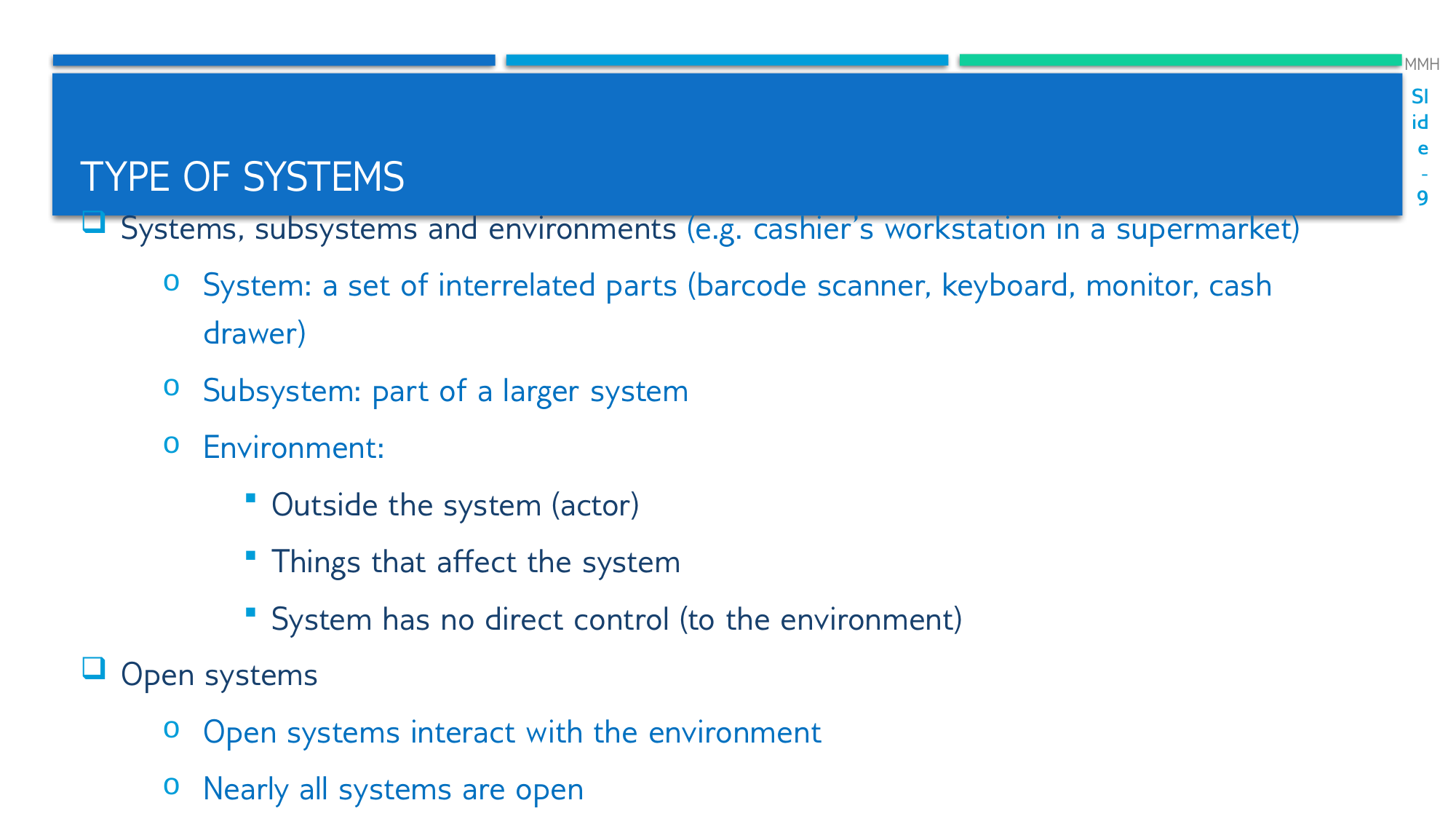

MMH
Slide - 9
# Type of systems
Systems, subsystems and environments (e.g. cashier’s workstation in a supermarket)
System: a set of interrelated parts (barcode scanner, keyboard, monitor, cash drawer)
Subsystem: part of a larger system
Environment:
Outside the system (actor)
Things that affect the system
System has no direct control (to the environment)
Open systems
Open systems interact with the environment
Nearly all systems are open